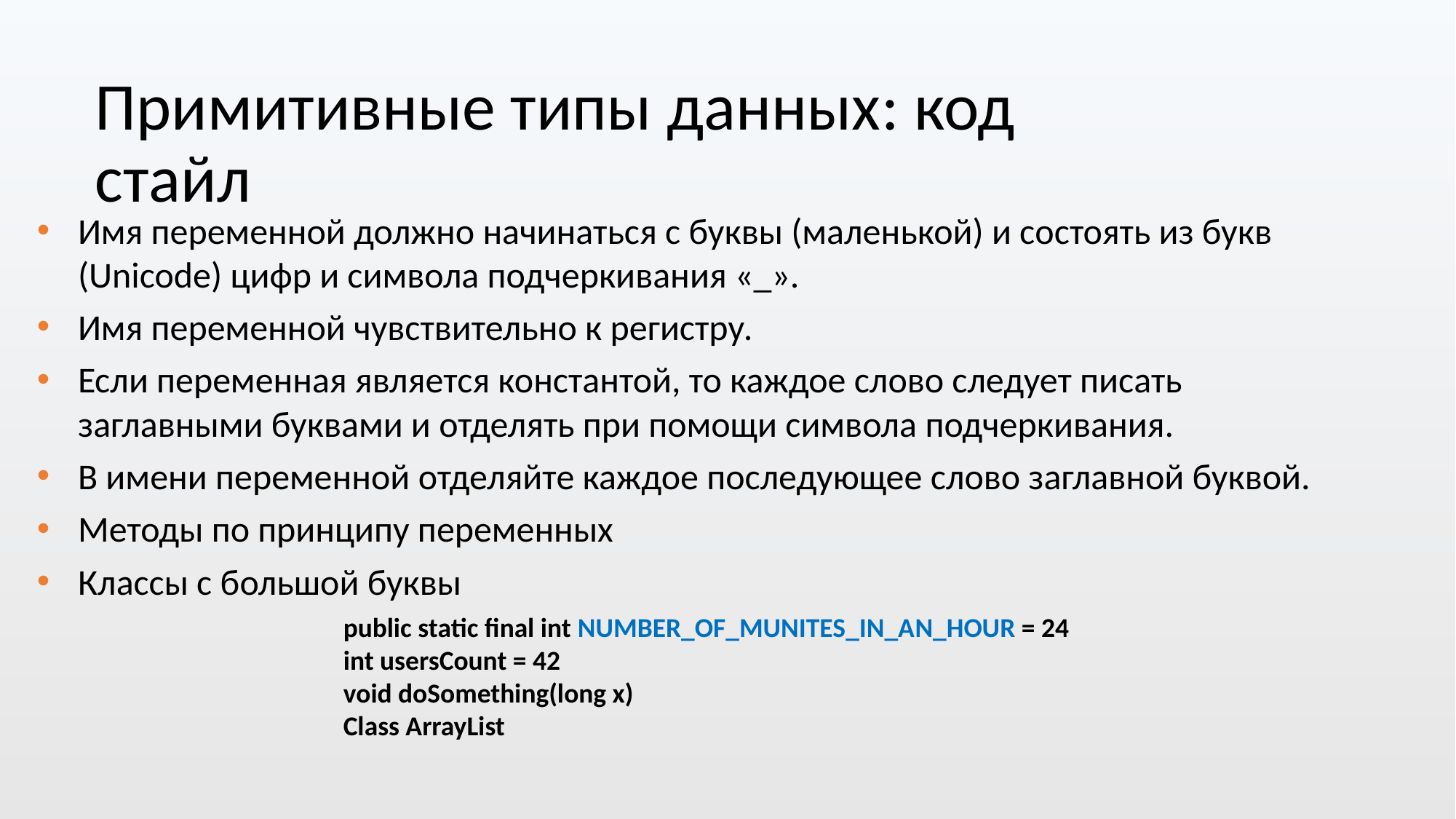

Примитивные типы данных: код стайл
Имя переменной должно начинаться с буквы (маленькой) и состоять из букв (Unicode) цифр и символа подчеркивания «_».
Имя переменной чувствительно к регистру.
Если переменная является константой, то каждое слово следует писать заглавными буквами и отделять при помощи символа подчеркивания.
В имени переменной отделяйте каждое последующее слово заглавной буквой.
Методы по принципу переменных
Классы с большой буквы
public static final int NUMBER_OF_MUNITES_IN_AN_HOUR = 24
int usersCount = 42
void doSomething(long x)
Class ArrayList